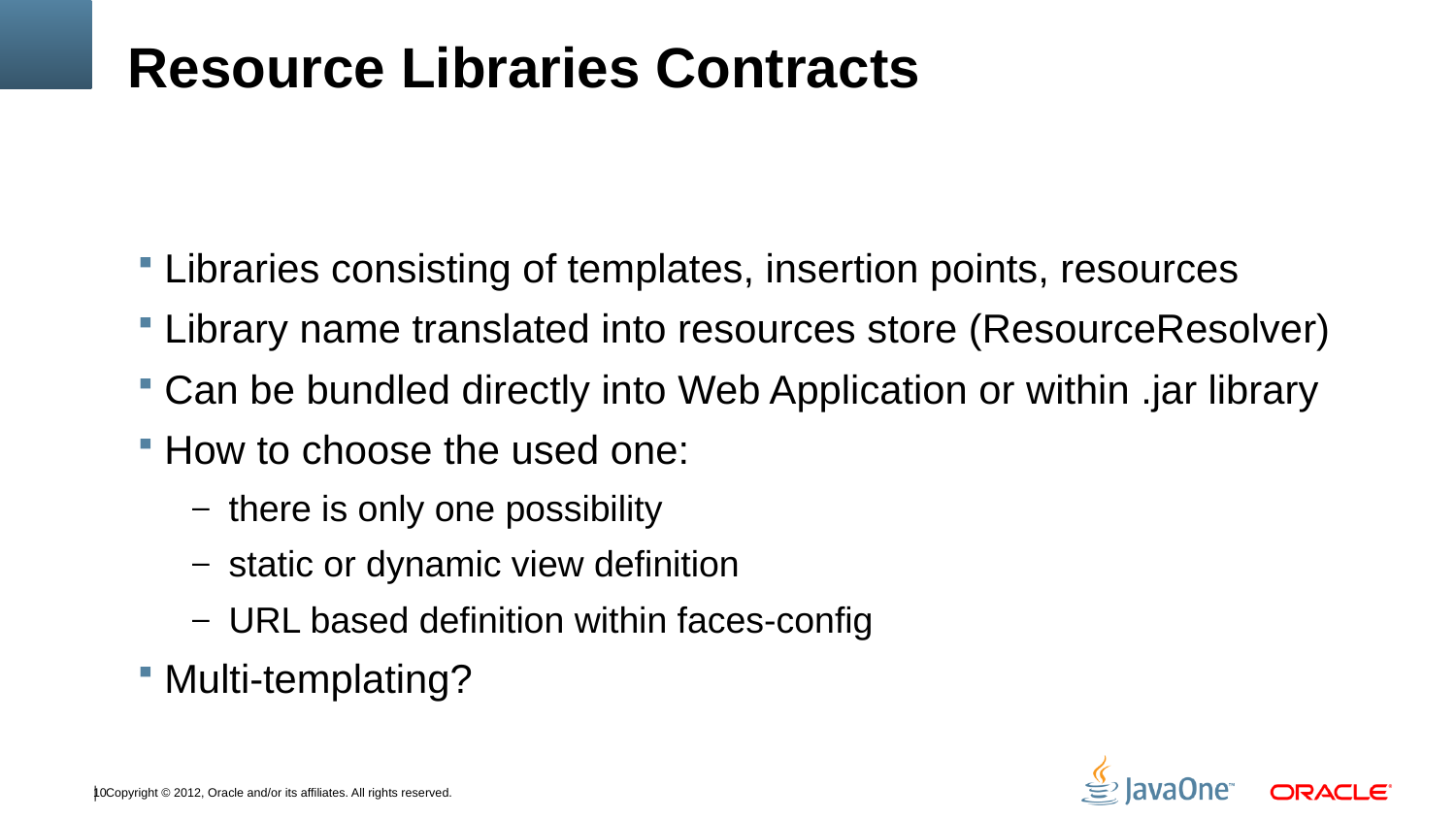

# Resource Libraries Contracts

Libraries consisting of templates, insertion points, resources
Library name translated into resources store (ResourceResolver)
Can be bundled directly into Web Application or within .jar library
How to choose the used one:
there is only one possibility
static or dynamic view definition
URL based definition within faces-config
Multi-templating?